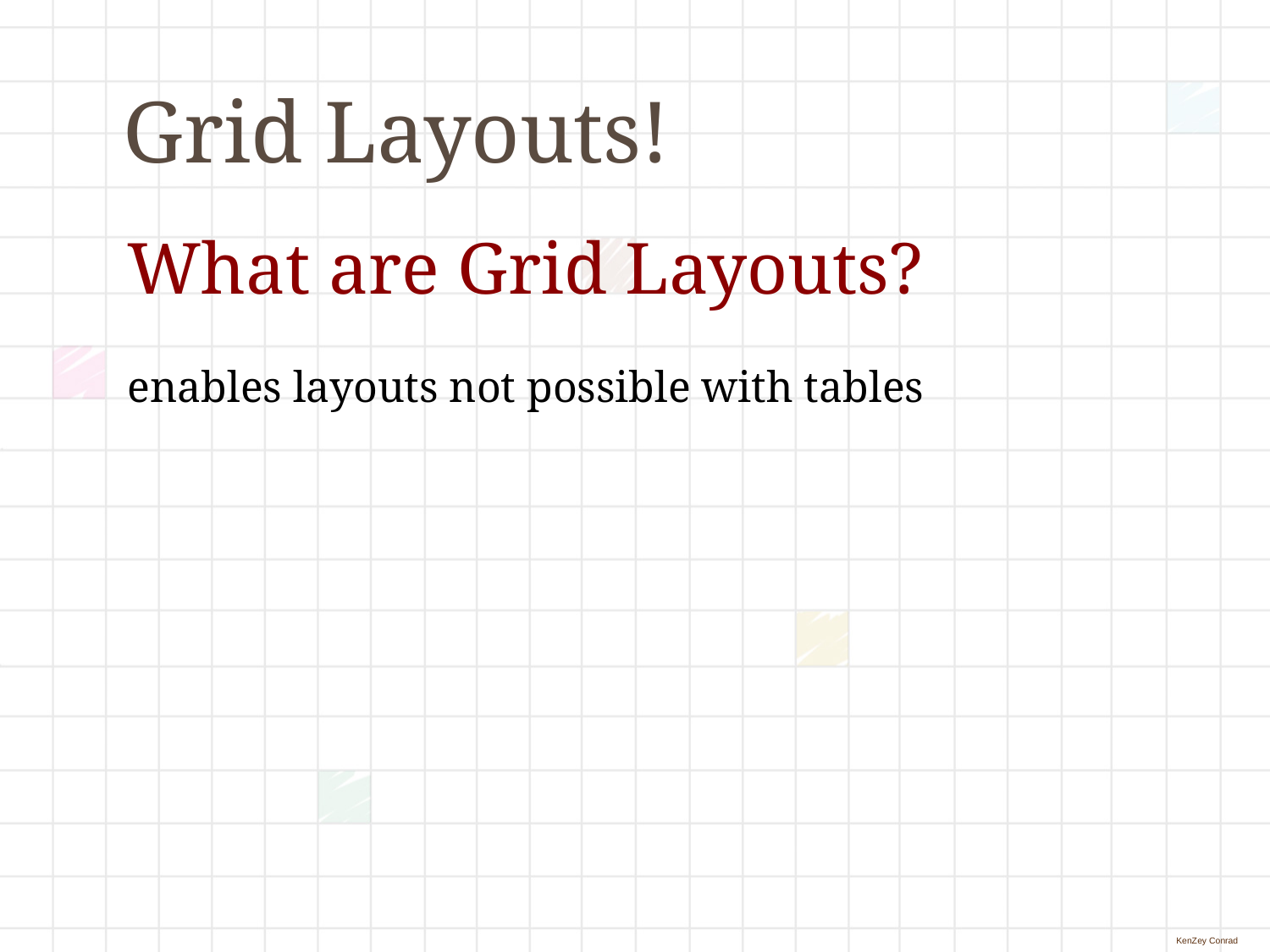

# Grid Layouts!

What are Grid Layouts?

enables layouts not possible with tables